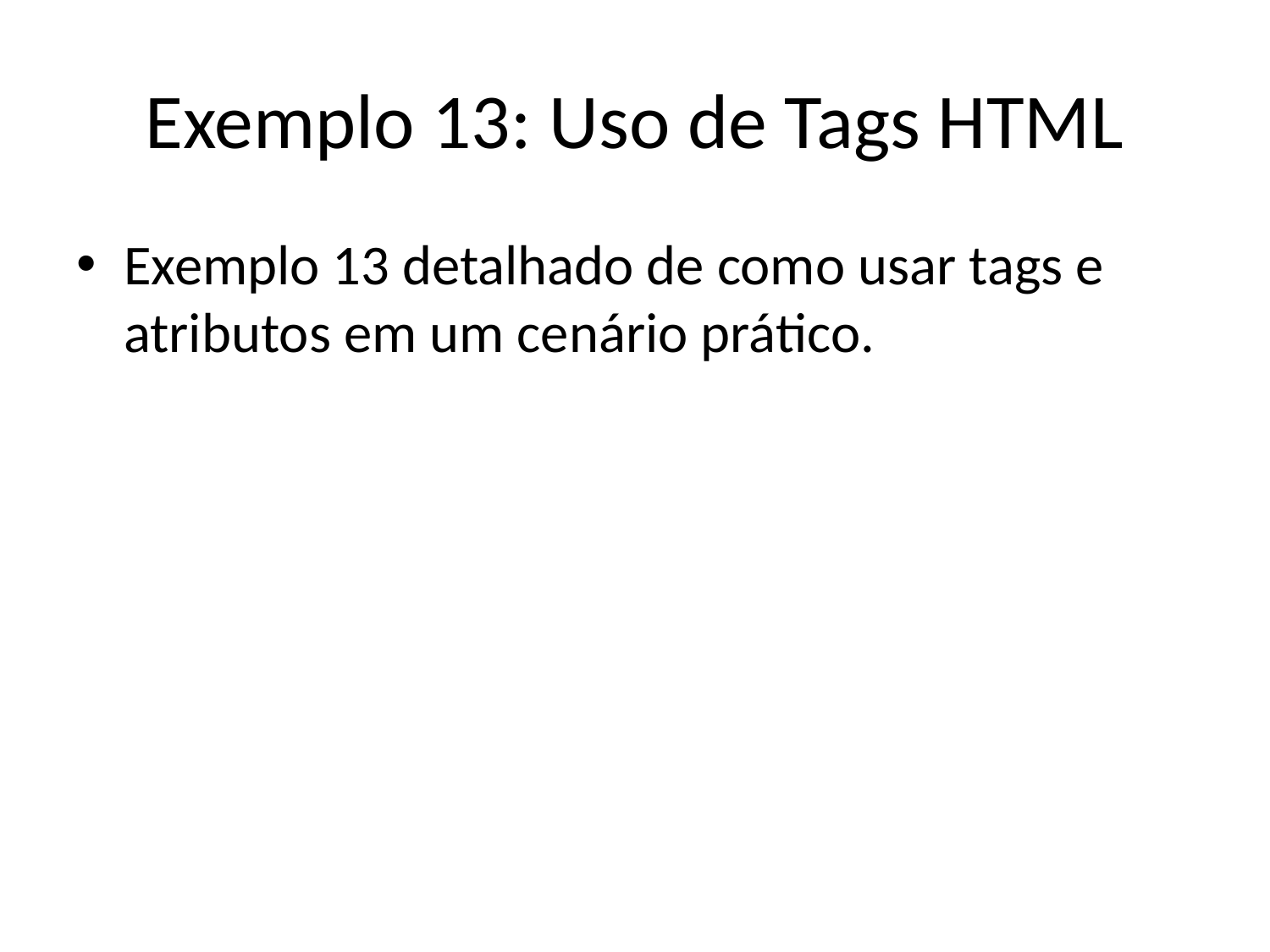

# Exemplo 13: Uso de Tags HTML
Exemplo 13 detalhado de como usar tags e atributos em um cenário prático.